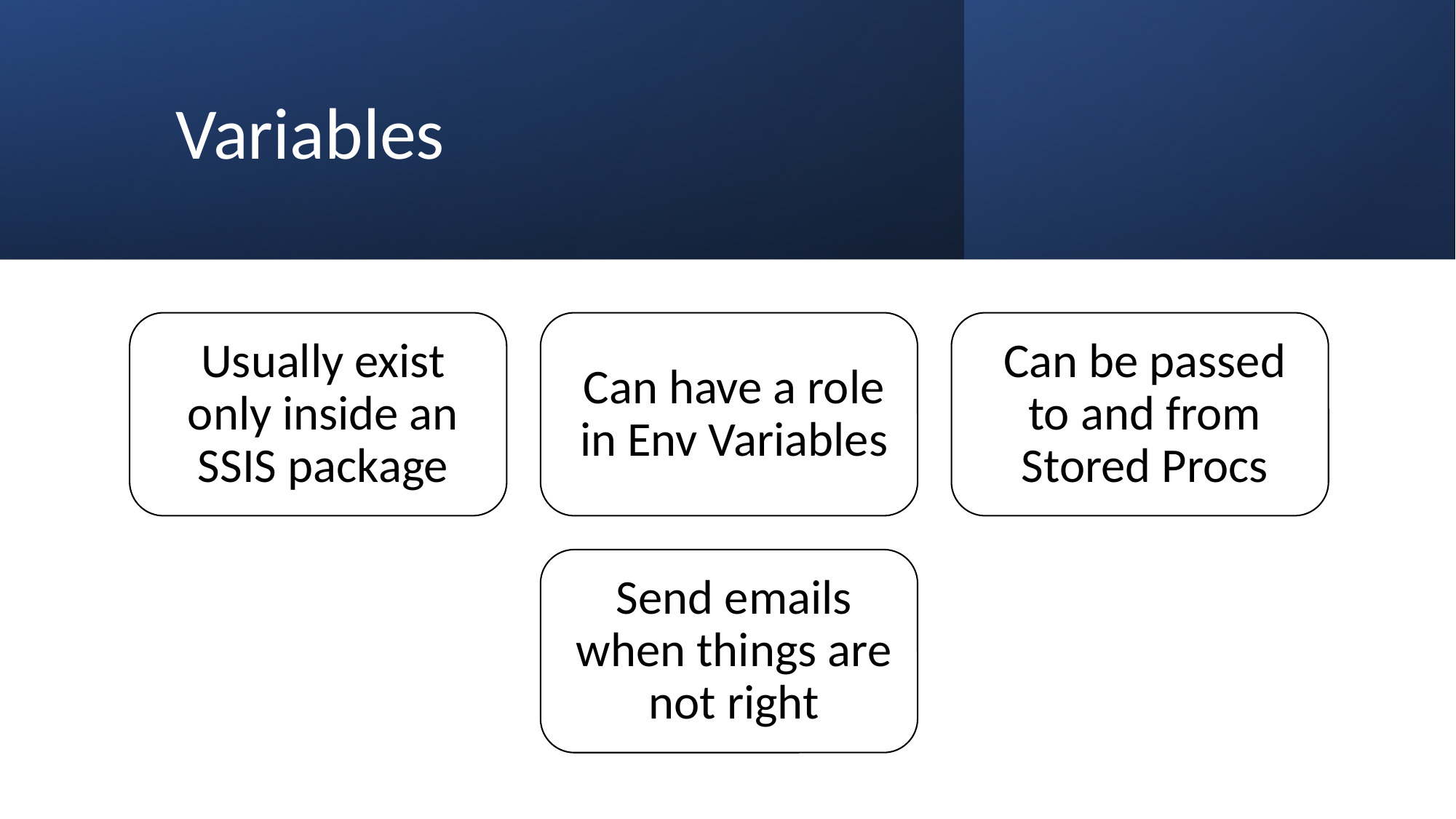

# Variables
Usually exist only inside an SSIS package
Can have a role in Env Variables
Can be passed to and from Stored Procs
Send emails when things are not right